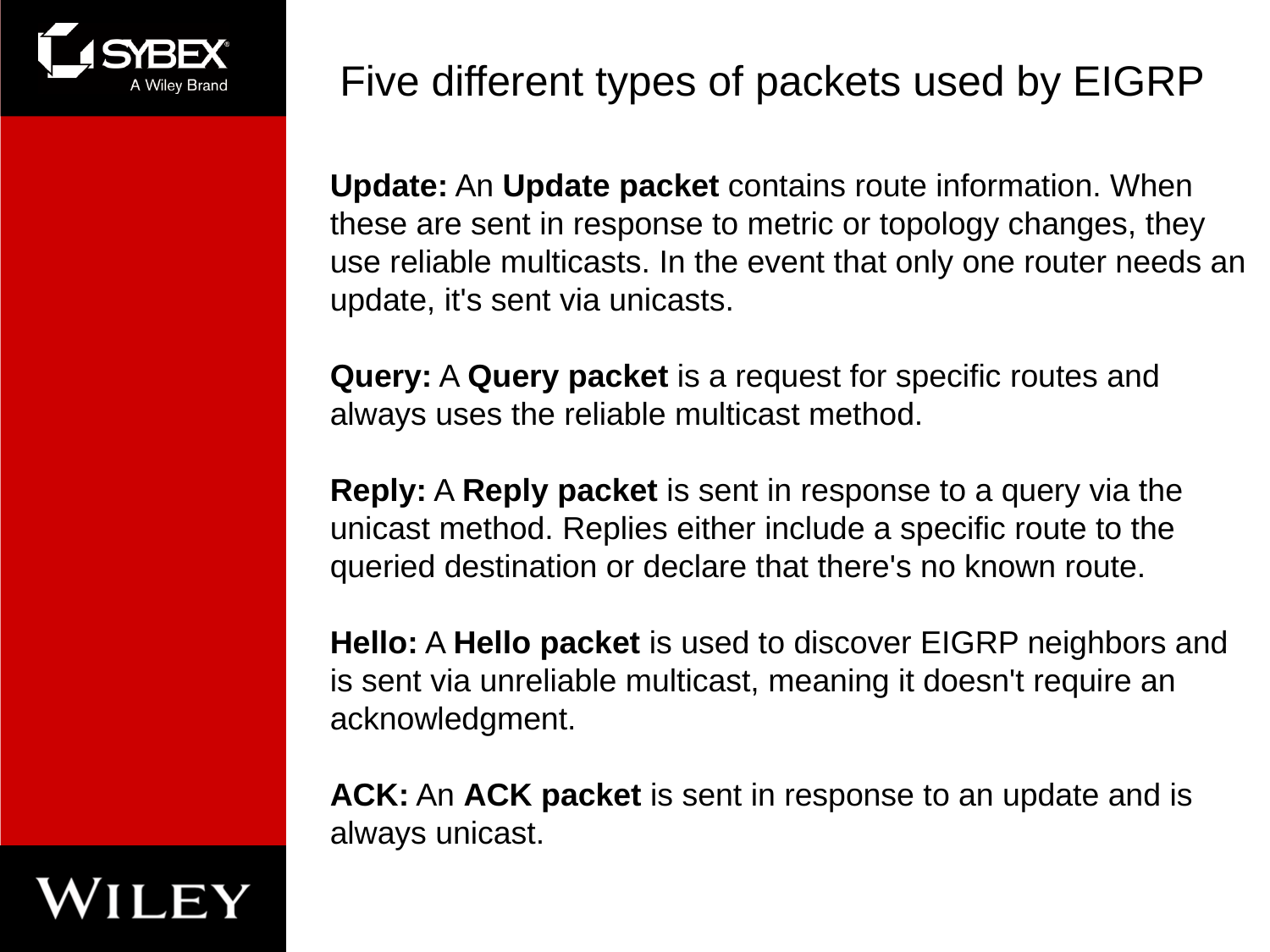

# Five different types of packets used by EIGRP
Update: An Update packet contains route information. When these are sent in response to metric or topology changes, they use reliable multicasts. In the event that only one router needs an update, it's sent via unicasts.
Query: A Query packet is a request for specific routes and always uses the reliable multicast method.
Reply: A Reply packet is sent in response to a query via the unicast method. Replies either include a specific route to the queried destination or declare that there's no known route.
Hello: A Hello packet is used to discover EIGRP neighbors and is sent via unreliable multicast, meaning it doesn't require an acknowledgment.
ACK: An ACK packet is sent in response to an update and is always unicast.